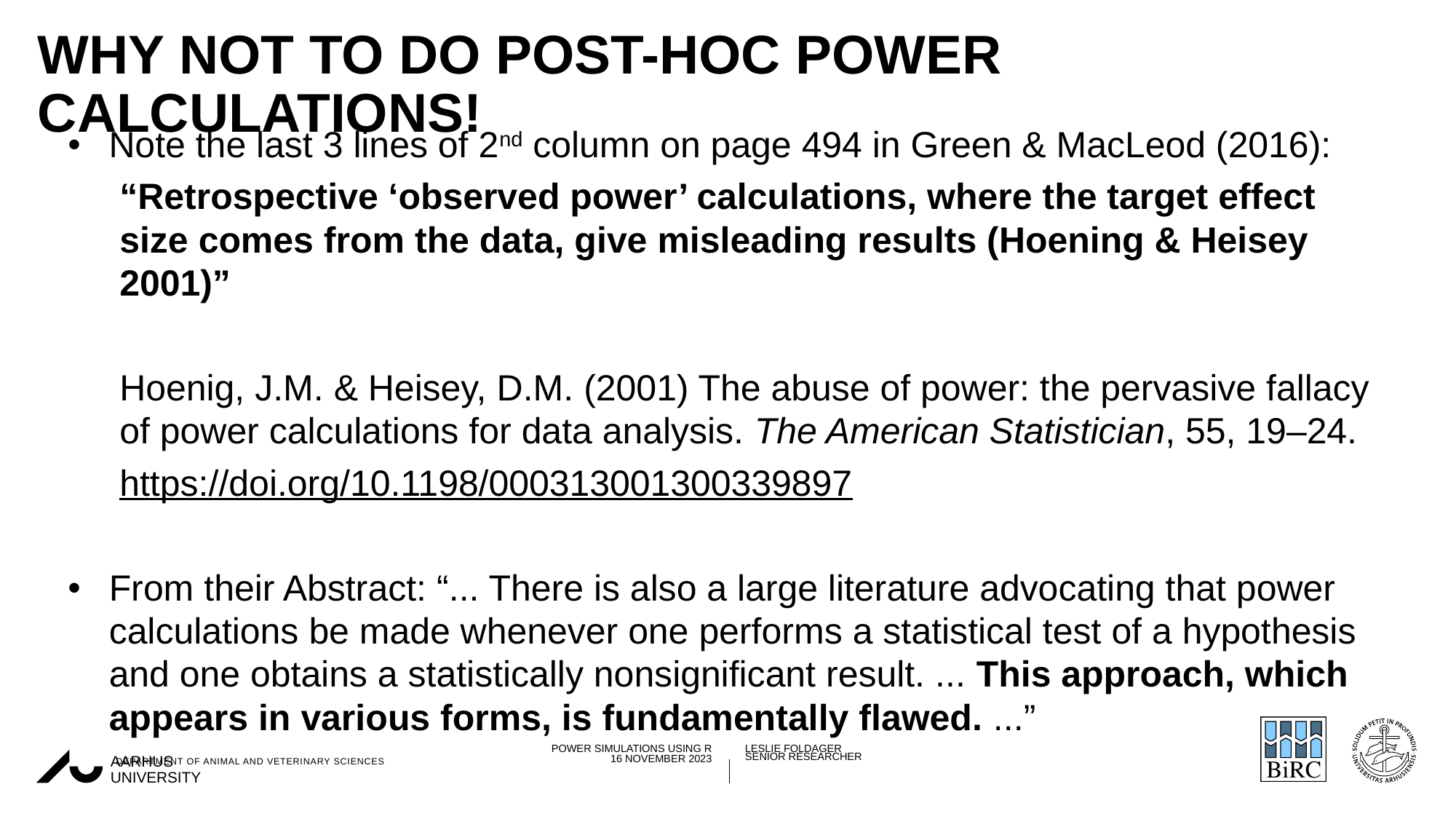

# Why not to do post-hoc power calculations!
Note the last 3 lines of 2nd column on page 494 in Green & MacLeod (2016):
“Retrospective ‘observed power’ calculations, where the target effect size comes from the data, give misleading results (Hoening & Heisey 2001)”

Hoenig, J.M. & Heisey, D.M. (2001) The abuse of power: the pervasive fallacy of power calculations for data analysis. The American Statistician, 55, 19–24.
https://doi.org/10.1198/000313001300339897

From their Abstract: “... There is also a large literature advocating that power calculations be made whenever one performs a statistical test of a hypothesis and one obtains a statistically nonsignificant result. ... This approach, which appears in various forms, is fundamentally flawed. ...”
16/11/202326/08/2019